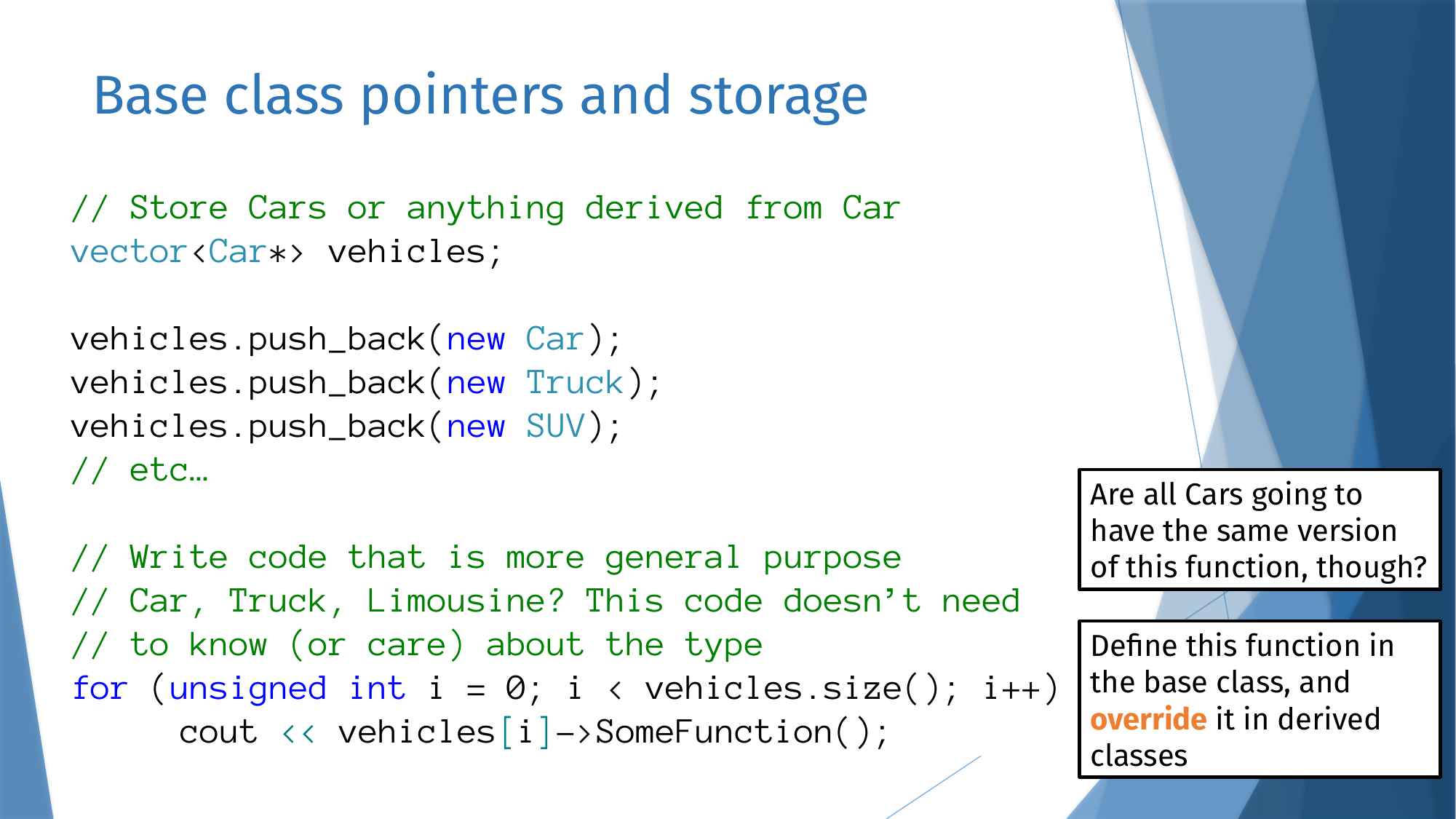

# Base class pointers and storage
// Store Cars or anything derived from Car
vector<Car*> vehicles;

vehicles.push_back(new Car);
vehicles.push_back(new Truck);
vehicles.push_back(new SUV);
// etc…

// Write code that is more general purpose
// Car, Truck, Limousine? This code doesn’t need
// to know (or care) about the type
for (unsigned int i = 0; i < vehicles.size(); i++)
	cout << vehicles[i]->SomeFunction();
Are all Cars going to have the same version of this function, though?
Define this function in the base class, and override it in derived classes